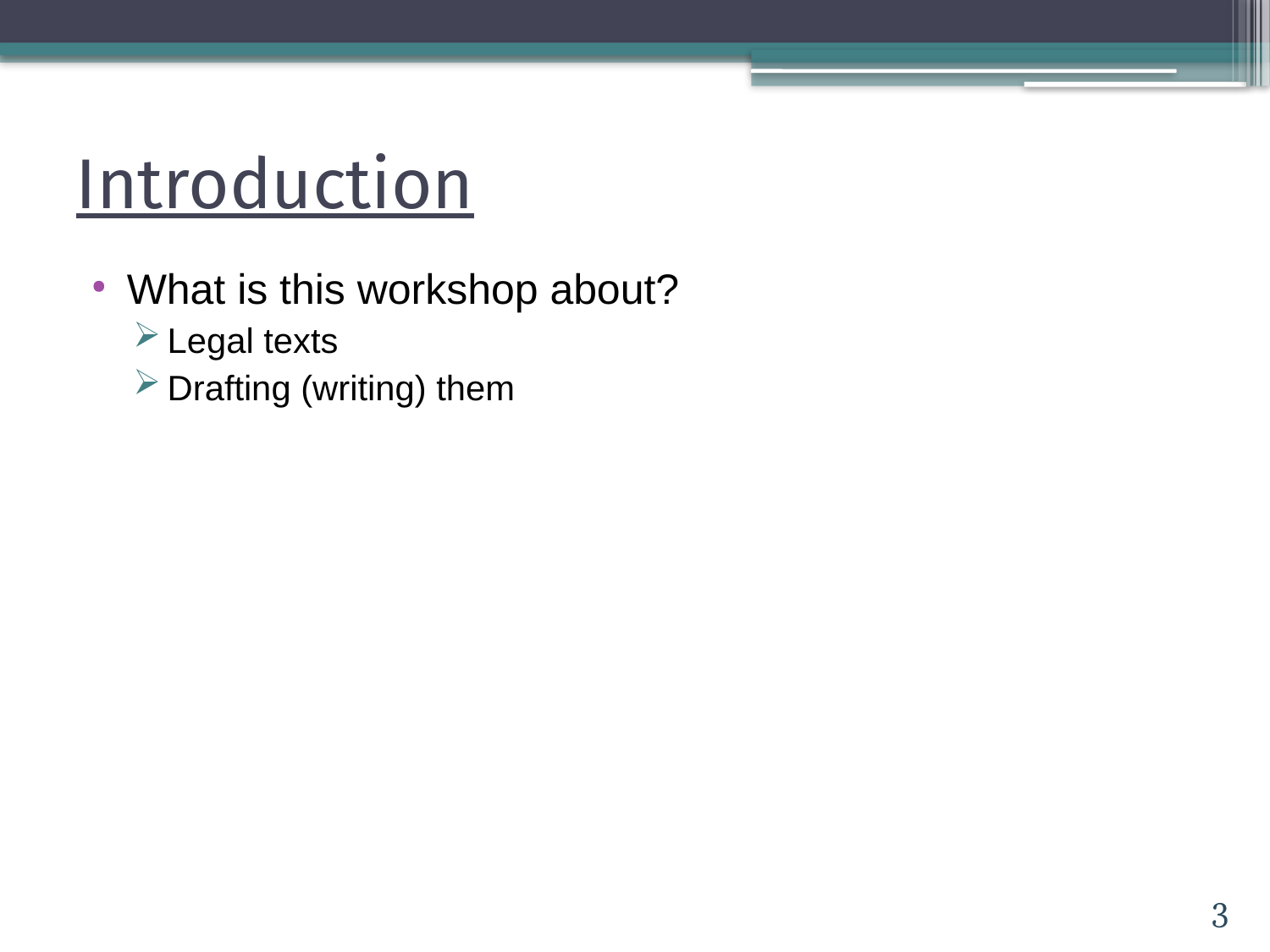

# Introduction
What is this workshop about?
Legal texts
Drafting (writing) them

3